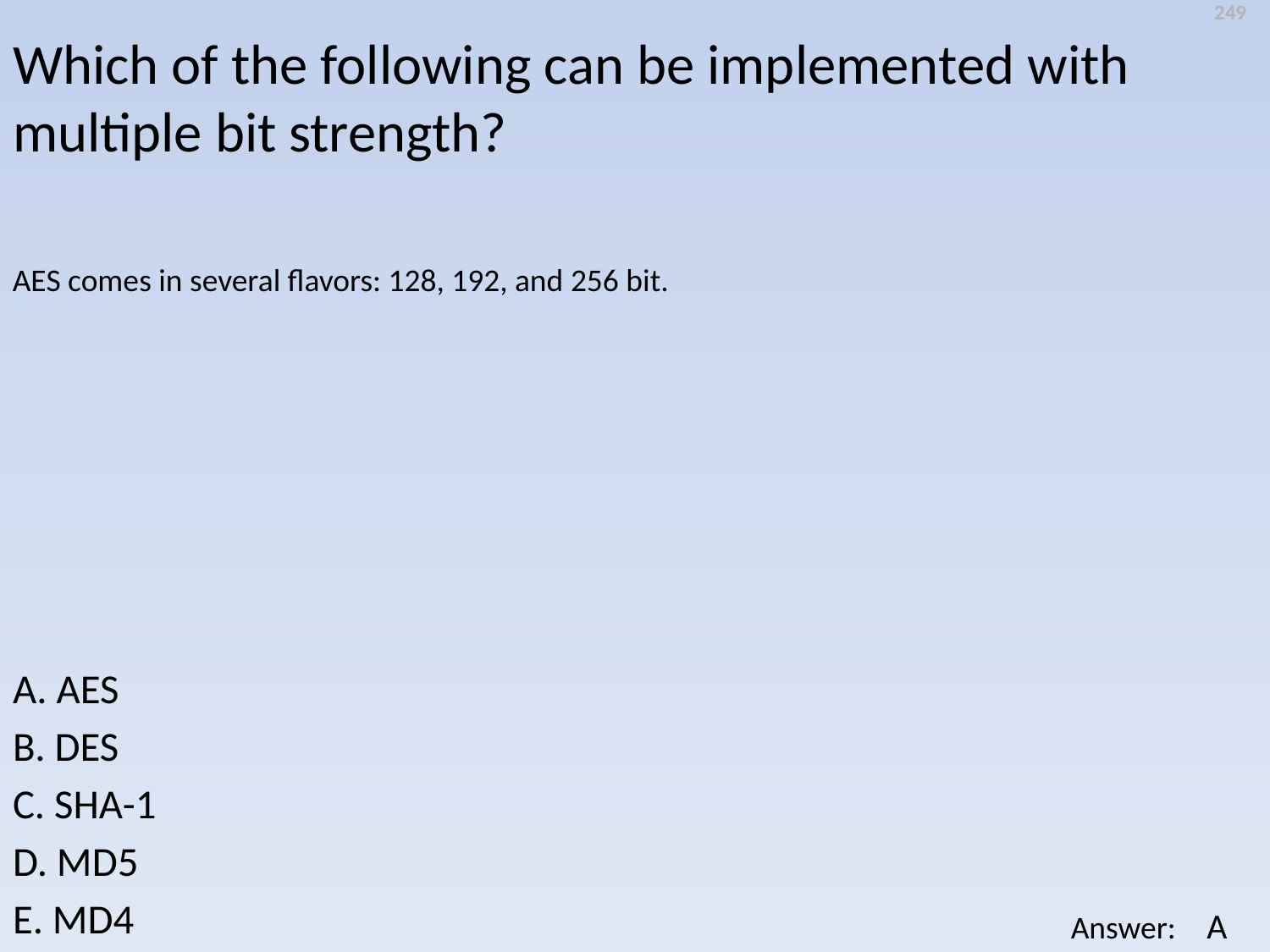

249
Which of the following can be implemented with multiple bit strength?
AES comes in several flavors: 128, 192, and 256 bit.
A. AES
B. DES
C. SHA-1
D. MD5
E. MD4
A